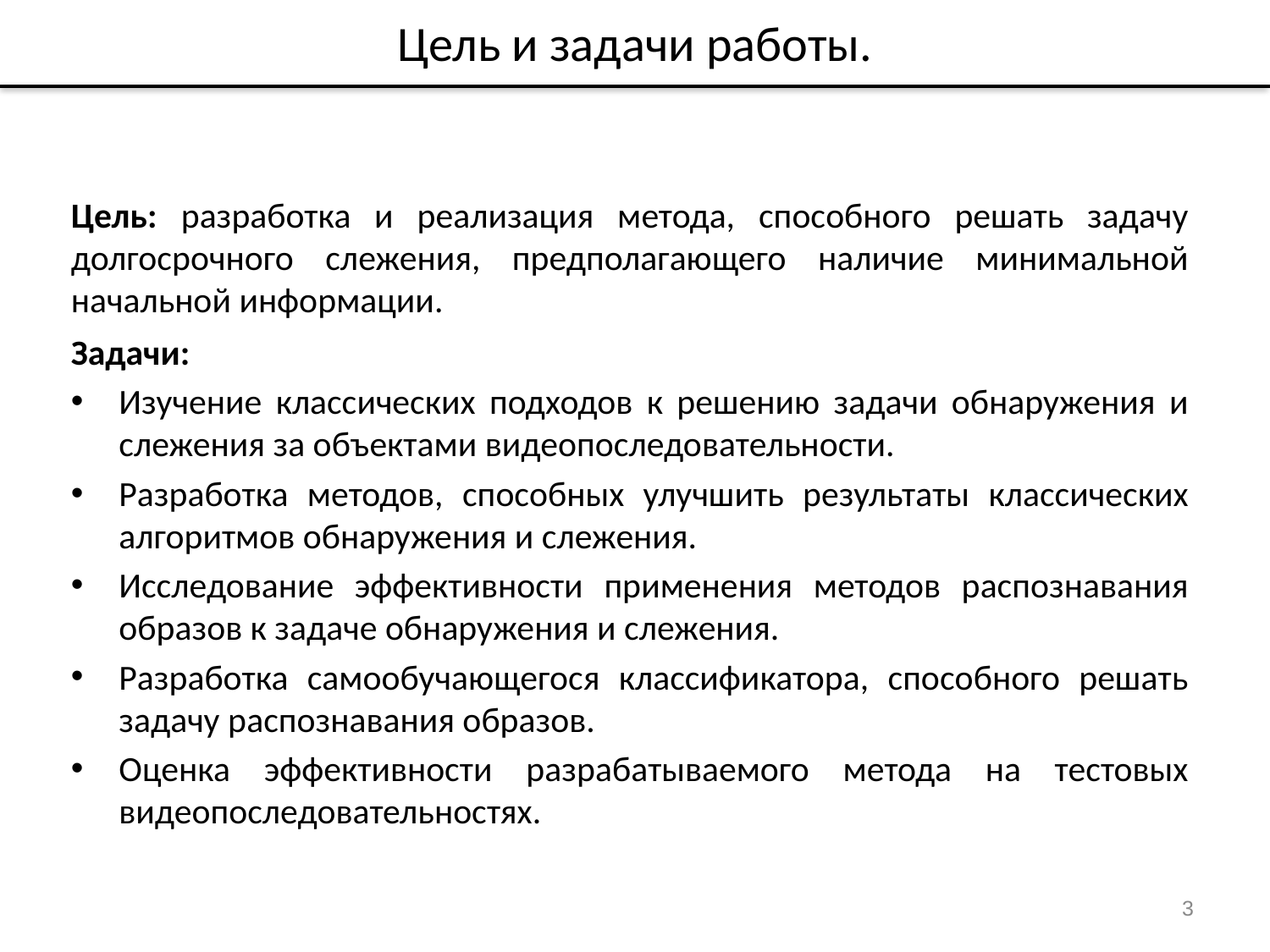

# Цель и задачи работы.
Цель: разработка и реализация метода, способного решать задачу долгосрочного слежения, предполагающего наличие минимальной начальной информации.
Задачи:
Изучение классических подходов к решению задачи обнаружения и слежения за объектами видеопоследовательности.
Разработка методов, способных улучшить результаты классических алгоритмов обнаружения и слежения.
Исследование эффективности применения методов распознавания образов к задаче обнаружения и слежения.
Разработка самообучающегося классификатора, способного решать задачу распознавания образов.
Оценка эффективности разрабатываемого метода на тестовых видеопоследовательностях.

3